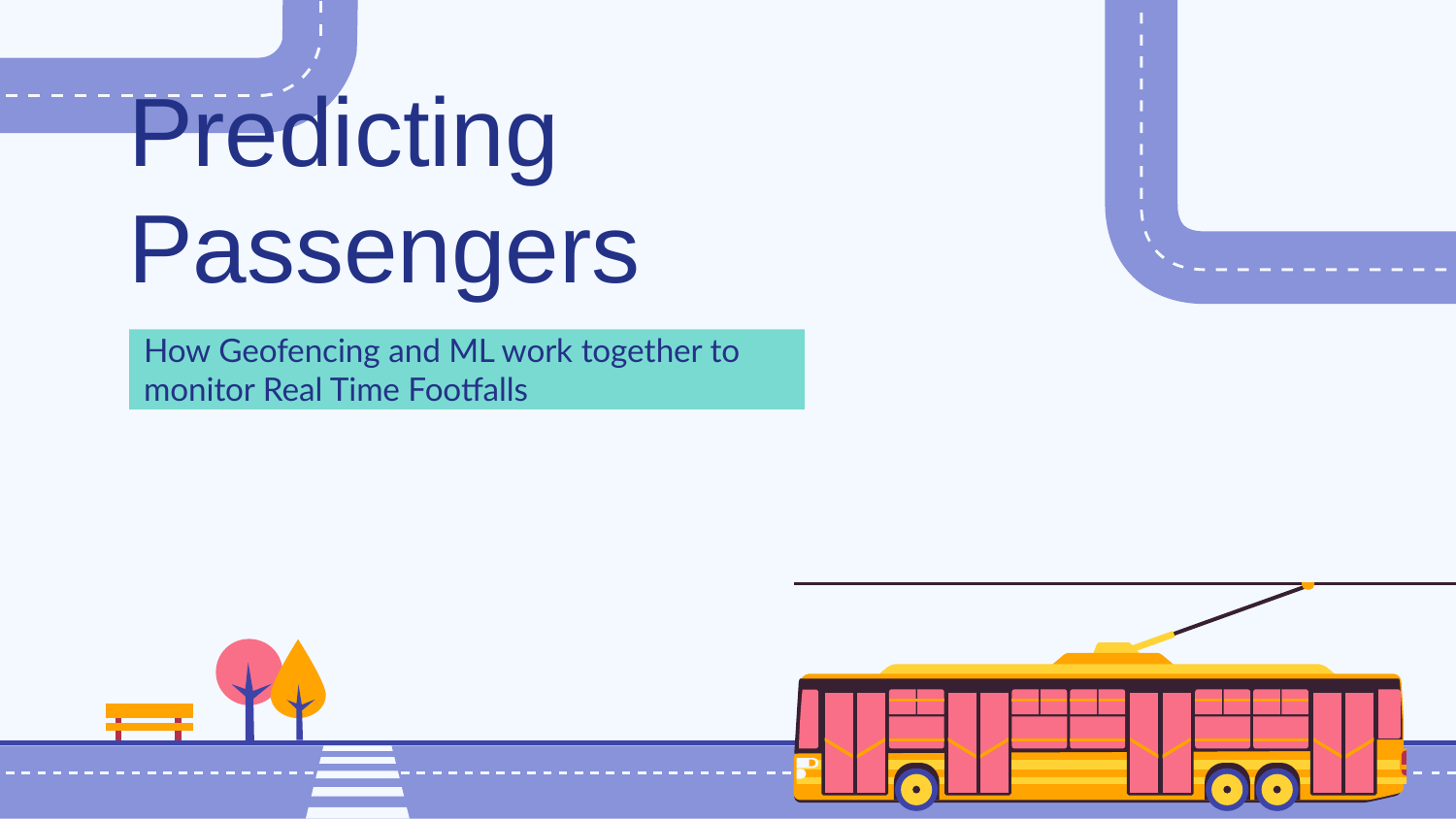

# Predicting Passengers
How Geofencing and ML work together to monitor Real Time Footfalls